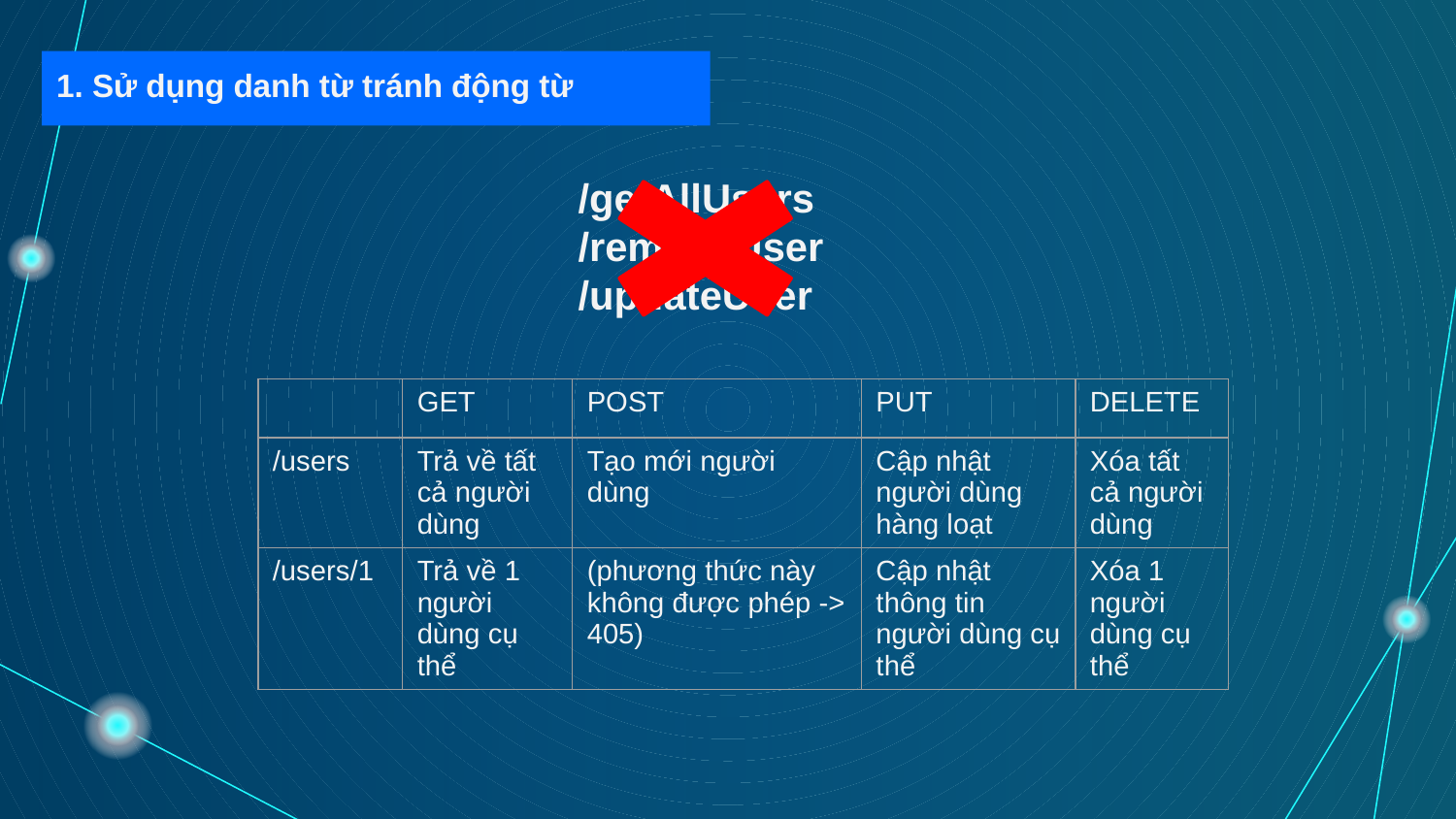

1. Sử dụng danh từ tránh động từ

/getAllUsers
/removeUser
/updateUser
|  | GET | POST | PUT | DELETE |
| --- | --- | --- | --- | --- |
| /users | Trả về tất cả người dùng | Tạo mới người dùng | Cập nhật người dùng hàng loạt | Xóa tất cả người dùng |
| /users/1 | Trả về 1 người dùng cụ thể | (phương thức này không được phép -> 405) | Cập nhật thông tin người dùng cụ thể | Xóa 1 người dùng cụ thể |